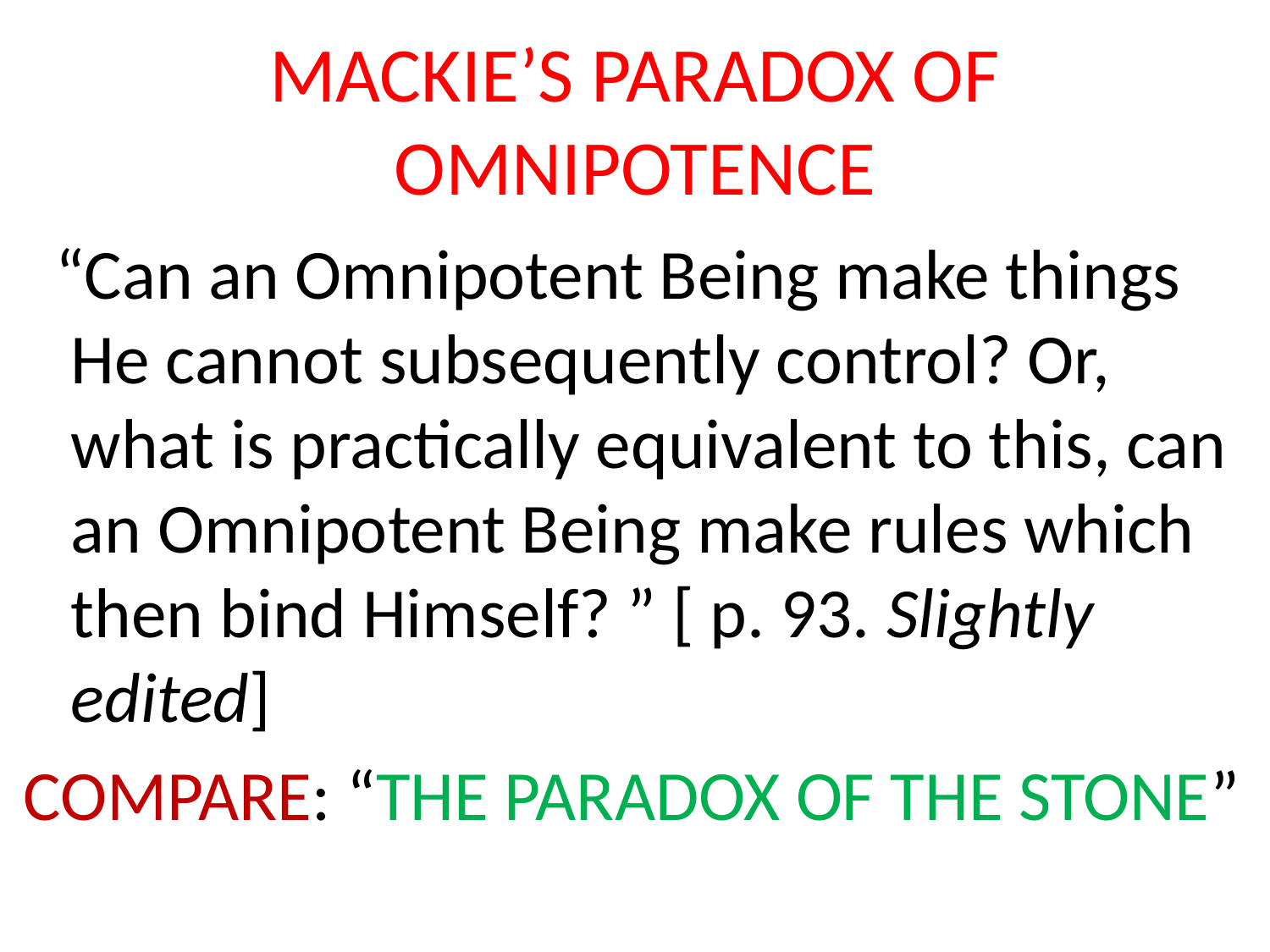

# MACKIE’S PARADOX OF OMNIPOTENCE
  “Can an Omnipotent Being make things He cannot subsequently control? Or, what is practically equivalent to this, can an Omnipotent Being make rules which then bind Himself? ” [ p. 93. Slightly edited]
COMPARE: “THE PARADOX OF THE STONE”